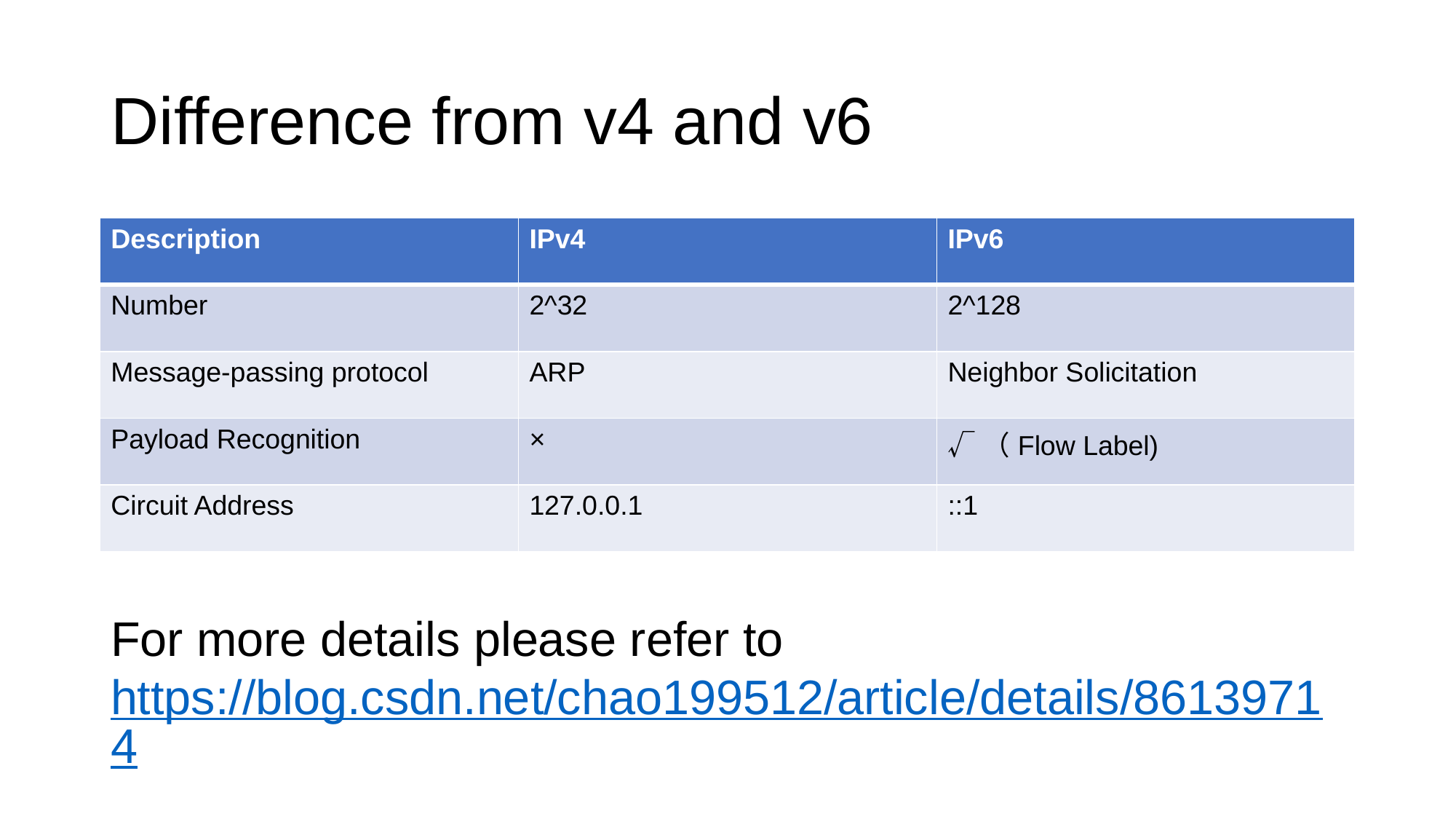

# Difference from v4 and v6
| Description | IPv4 | IPv6 |
| --- | --- | --- |
| Number | 2^32 | 2^128 |
| Message-passing protocol | ARP | Neighbor Solicitation |
| Payload Recognition | × | √（Flow Label) |
| Circuit Address | 127.0.0.1 | ::1 |
For more details please refer to https://blog.csdn.net/chao199512/article/details/86139714